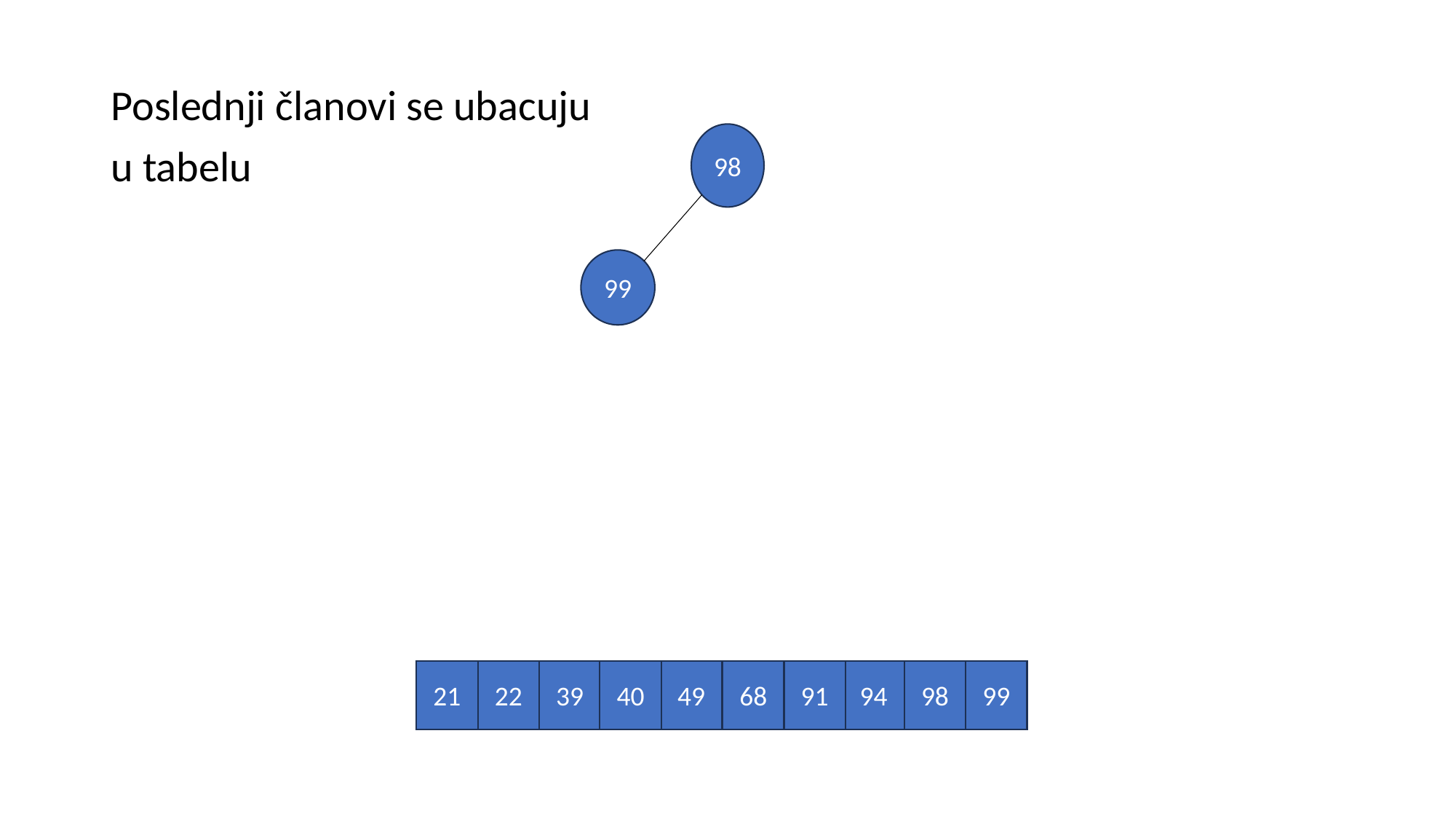

Poslednji članovi se ubacuju
u tabelu
98
99
99
98
94
91
40
49
68
21
22
39